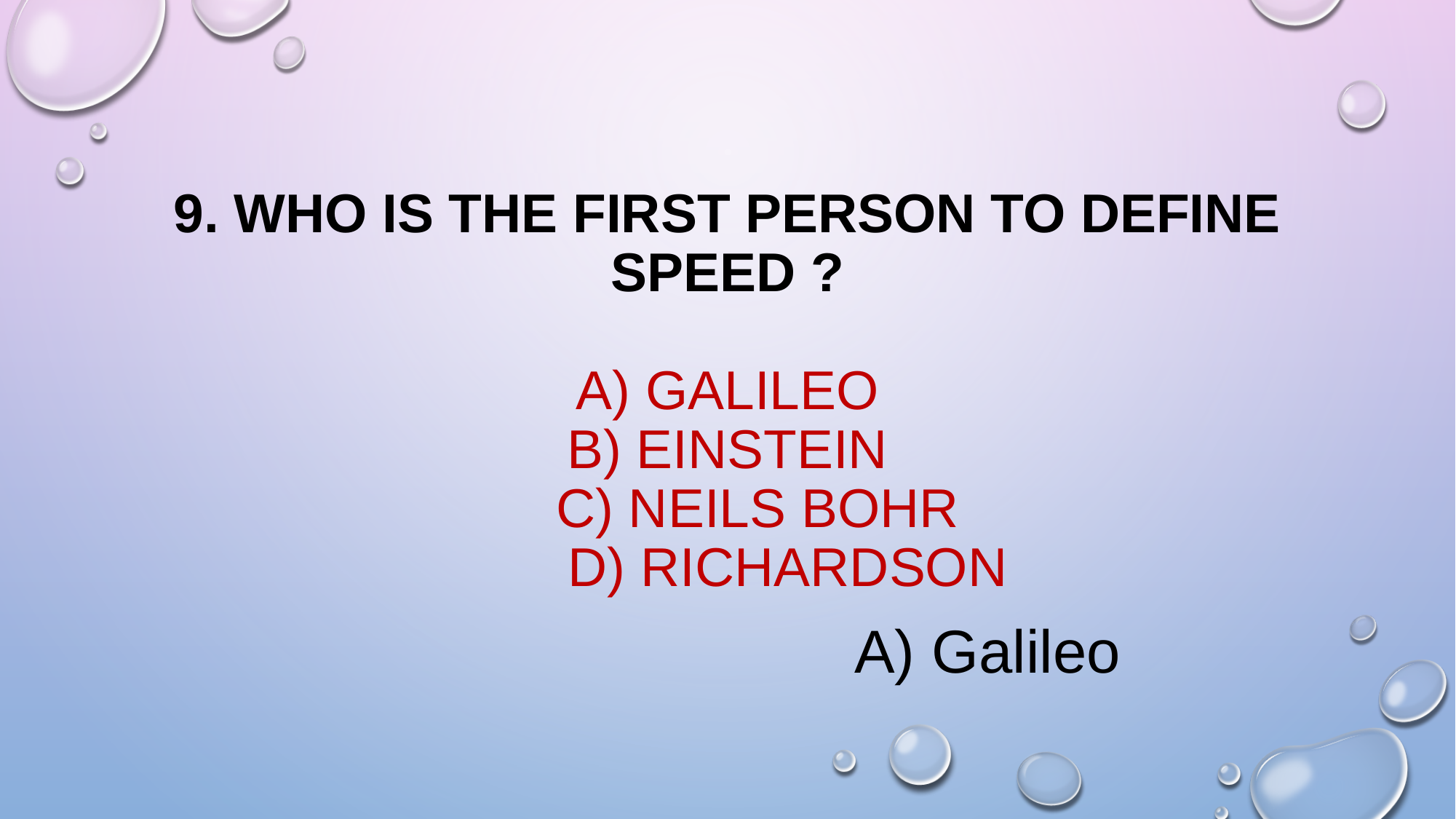

# 9. Who is the first person to define speed ? A) galileo b) EINSTEIN C) NEILS BOHR D) RICHARDSON
A) Galileo